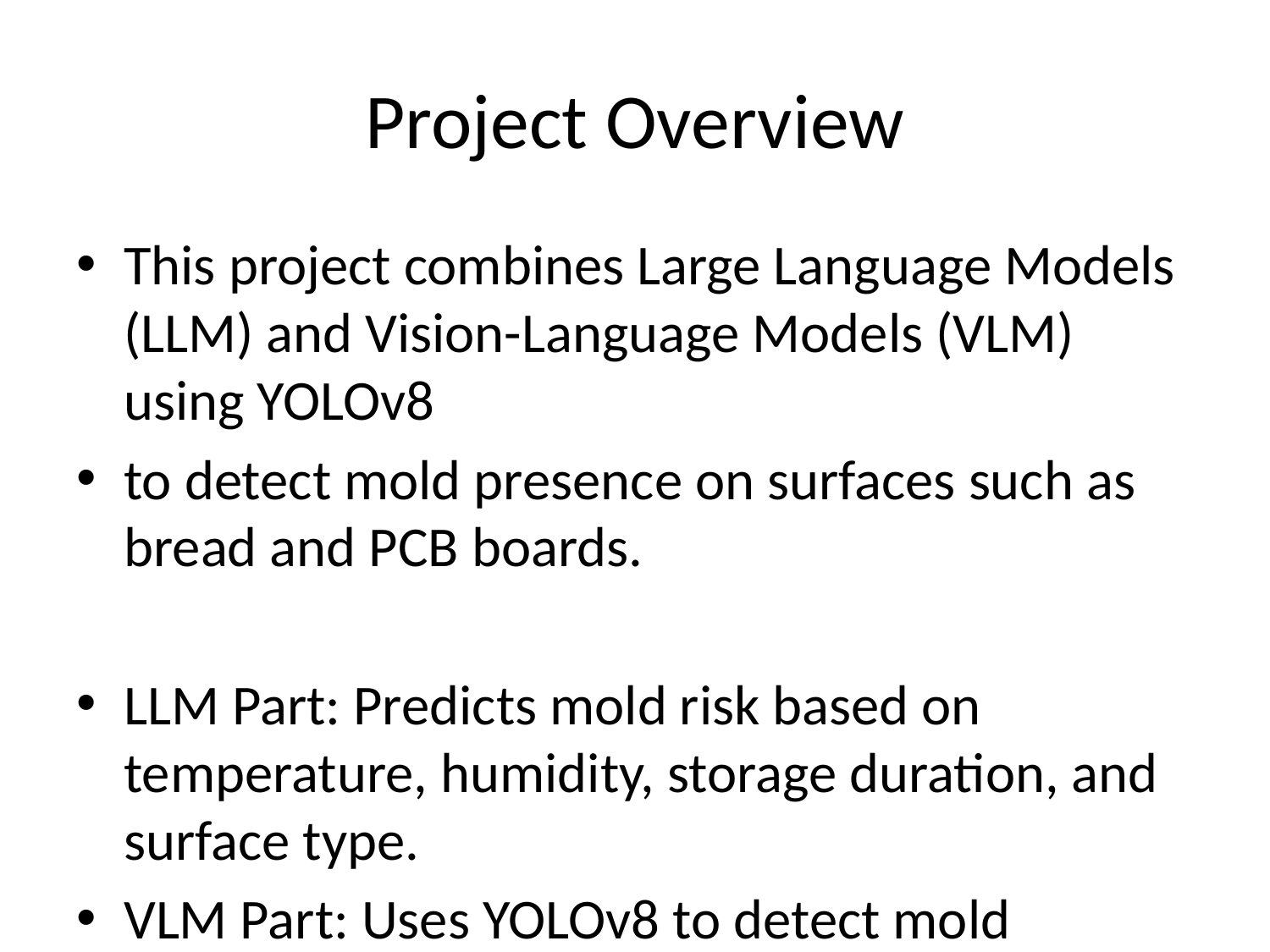

# Project Overview
This project combines Large Language Models (LLM) and Vision-Language Models (VLM) using YOLOv8
to detect mold presence on surfaces such as bread and PCB boards.

LLM Part: Predicts mold risk based on temperature, humidity, storage duration, and surface type.
VLM Part: Uses YOLOv8 to detect mold presence in images, including real-time webcam captures.
Results are logged and visualized for analysis.